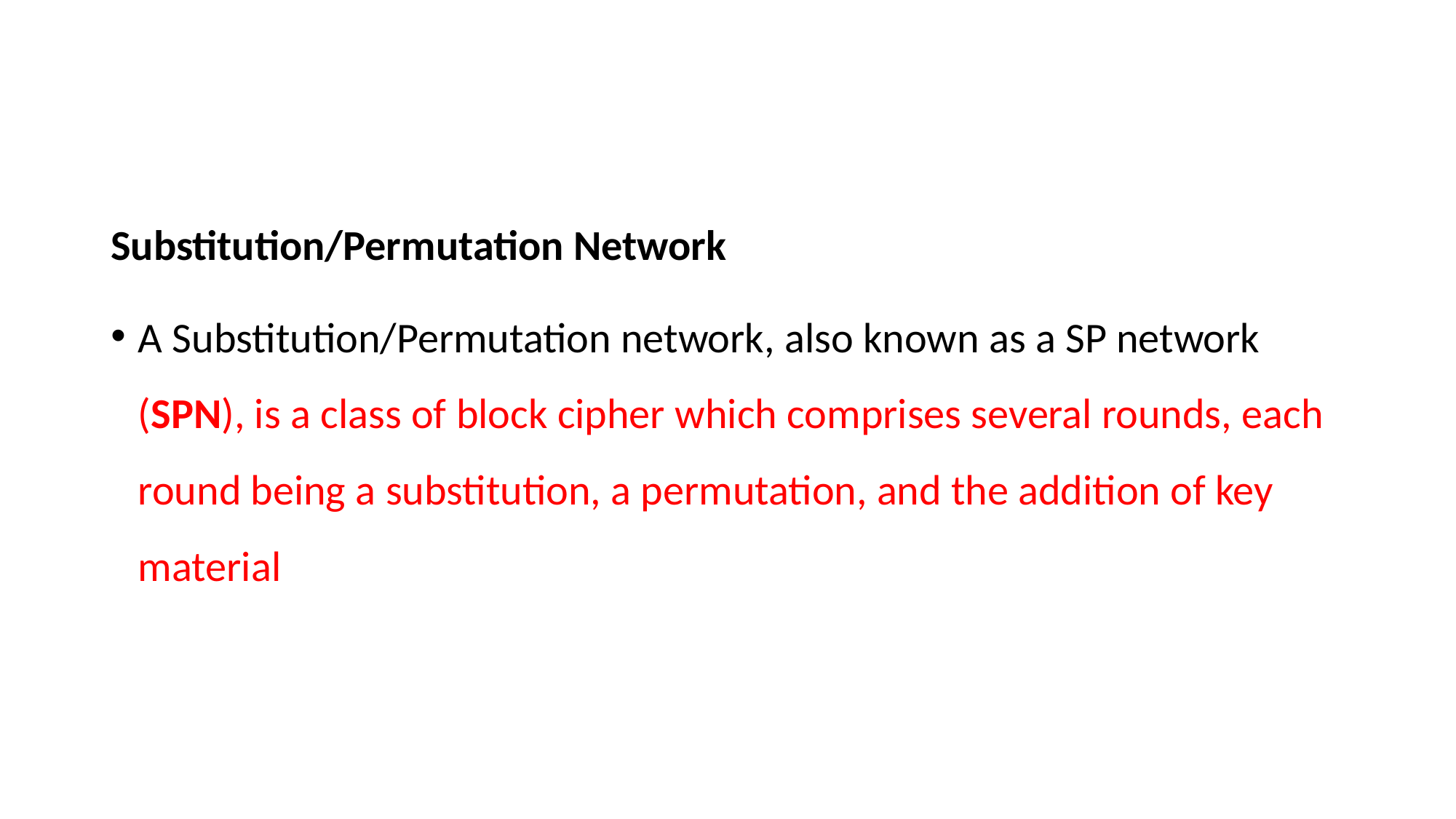

#
Substitution/Permutation Network
A Substitution/Permutation network, also known as a SP network (SPN), is a class of block cipher which comprises several rounds, each round being a substitution, a permutation, and the addition of key material